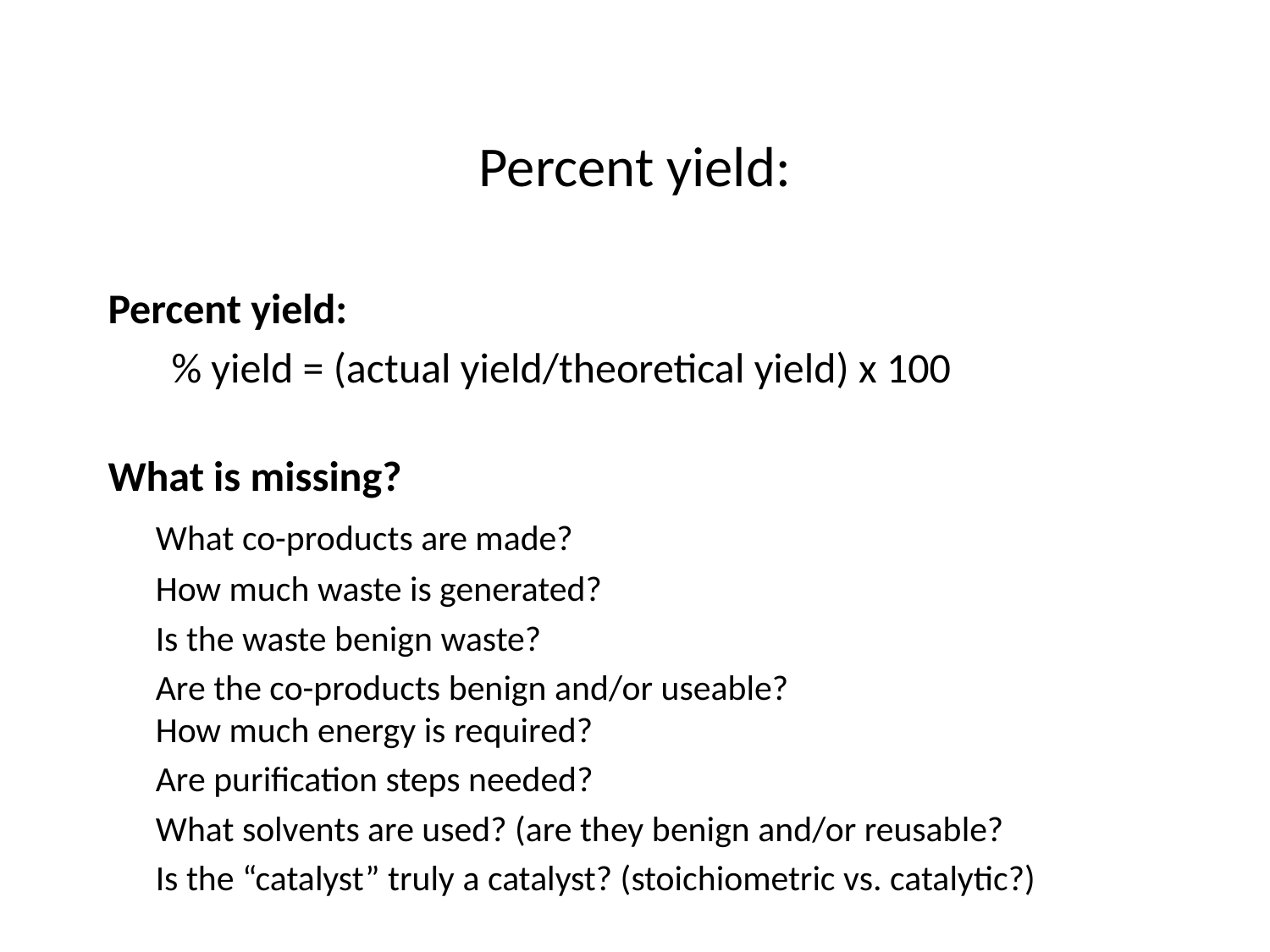

# Percent yield:
Percent yield:
% yield = (actual yield/theoretical yield) x 100

What is missing?
	What co-products are made?
	How much waste is generated?
	Is the waste benign waste?
	Are the co-products benign and/or useable?
How much energy is required?
	Are purification steps needed?
	What solvents are used? (are they benign and/or reusable?
	Is the “catalyst” truly a catalyst? (stoichiometric vs. catalytic?)